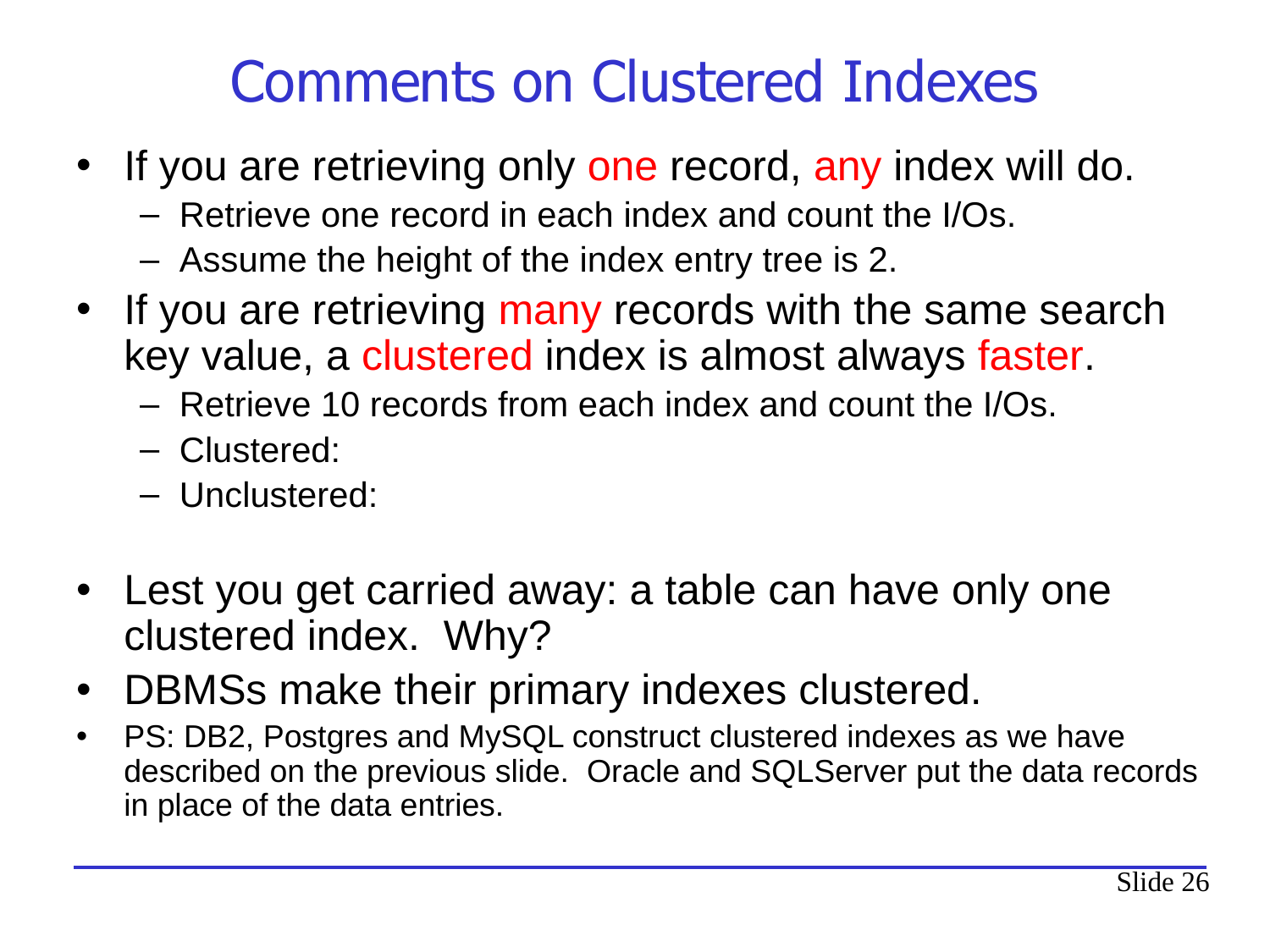

# Comments on Clustered Indexes
If you are retrieving only one record, any index will do.
Retrieve one record in each index and count the I/Os.
Assume the height of the index entry tree is 2.
If you are retrieving many records with the same search key value, a clustered index is almost always faster.
Retrieve 10 records from each index and count the I/Os.
Clustered:
Unclustered:

Lest you get carried away: a table can have only one clustered index.  Why?
DBMSs make their primary indexes clustered.
PS: DB2, Postgres and MySQL construct clustered indexes as we have described on the previous slide.  Oracle and SQLServer put the data records in place of the data entries.